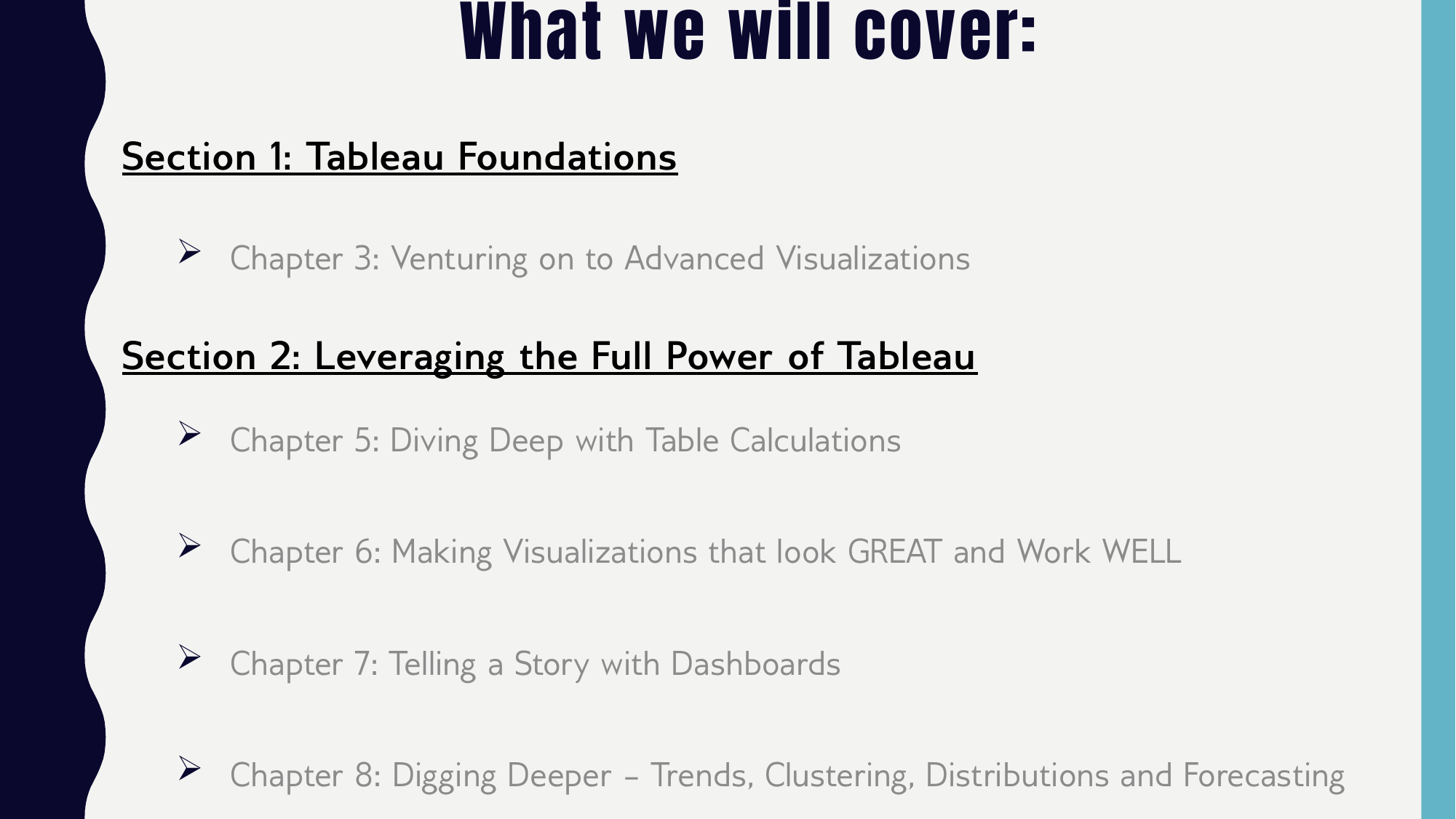

# What we will cover:

Section 1: Tableau Foundations

Chapter 3: Venturing on to Advanced Visualizations

Section 2: Leveraging the Full Power of Tableau

Chapter 5: Diving Deep with Table Calculations

Chapter 6: Making Visualizations that look GREAT and Work WELL

Chapter 7: Telling a Story with Dashboards

Chapter 8: Digging Deeper – Trends, Clustering, Distributions and Forecasting